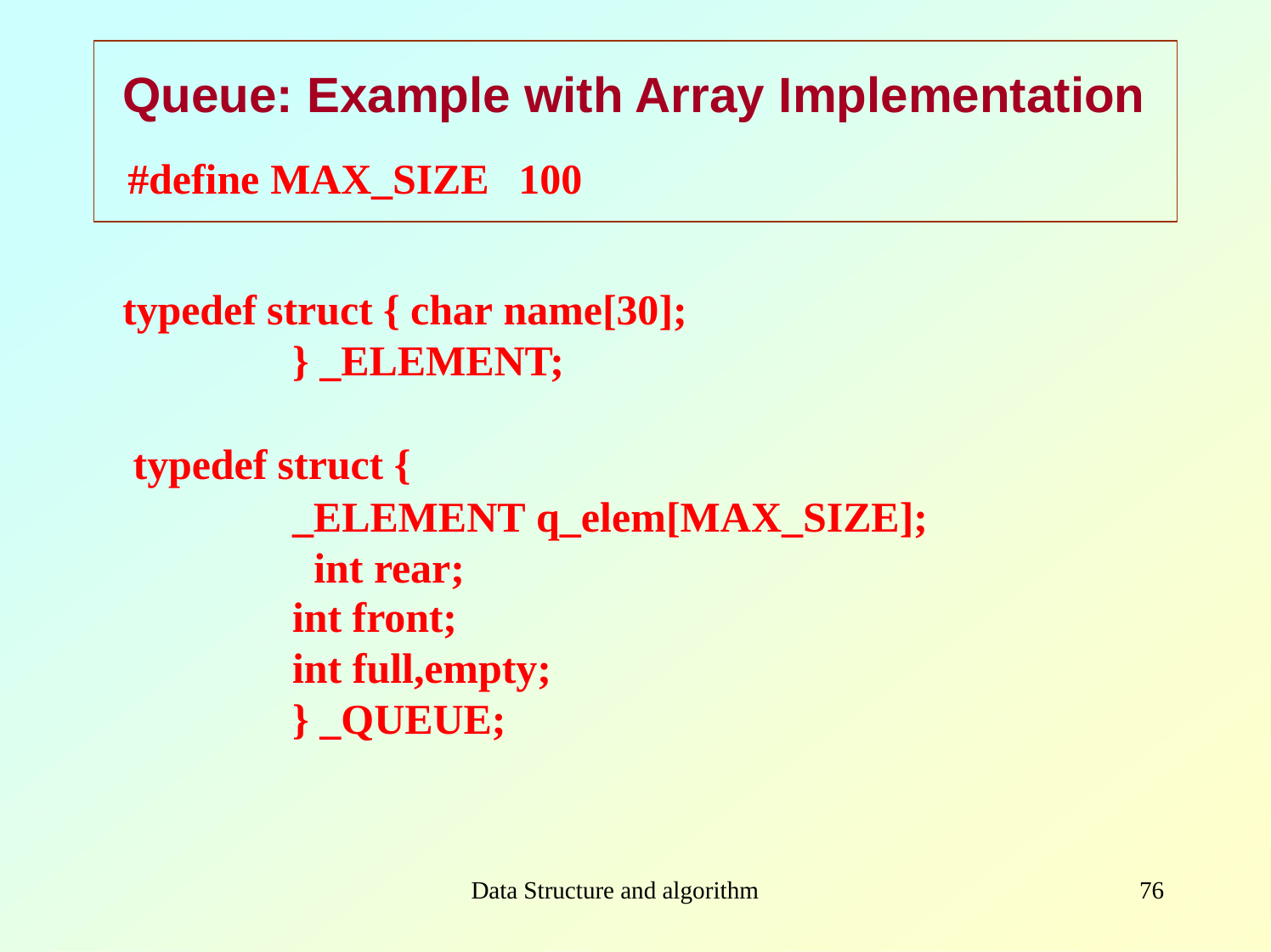

# Queue: Example with Array Implementation
#define MAX_SIZE	100

typedef struct { char name[30];
} _ELEMENT;

typedef struct {
_ELEMENT q_elem[MAX_SIZE];  int rear;
int front;
int full,empty;
} _QUEUE;
Data Structure and algorithm
76